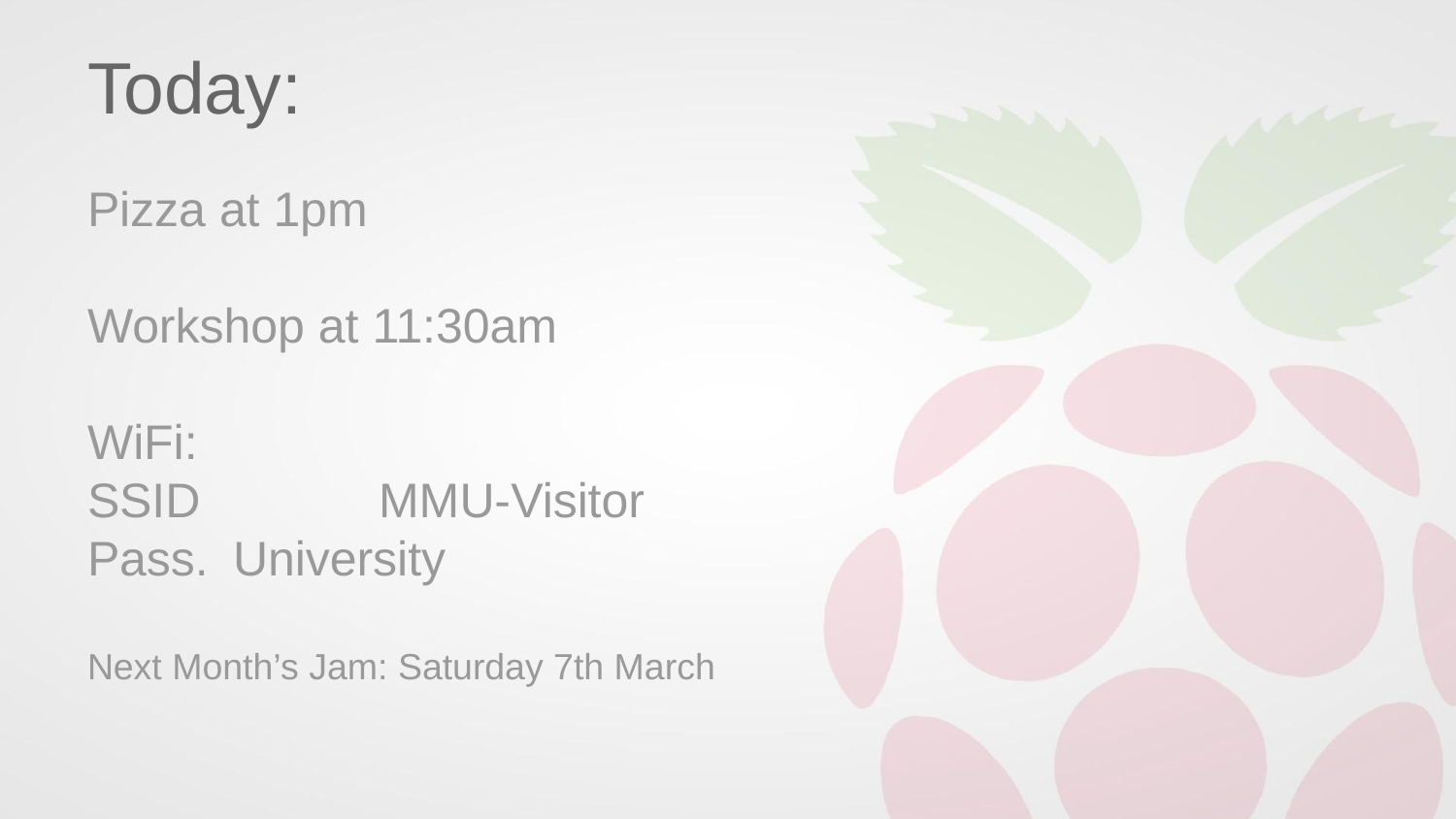

# Today:
Pizza at 1pm

Workshop at 11:30am

WiFi:
SSID		MMU-Visitor
Pass.	University

Next Month’s Jam: Saturday 7th March